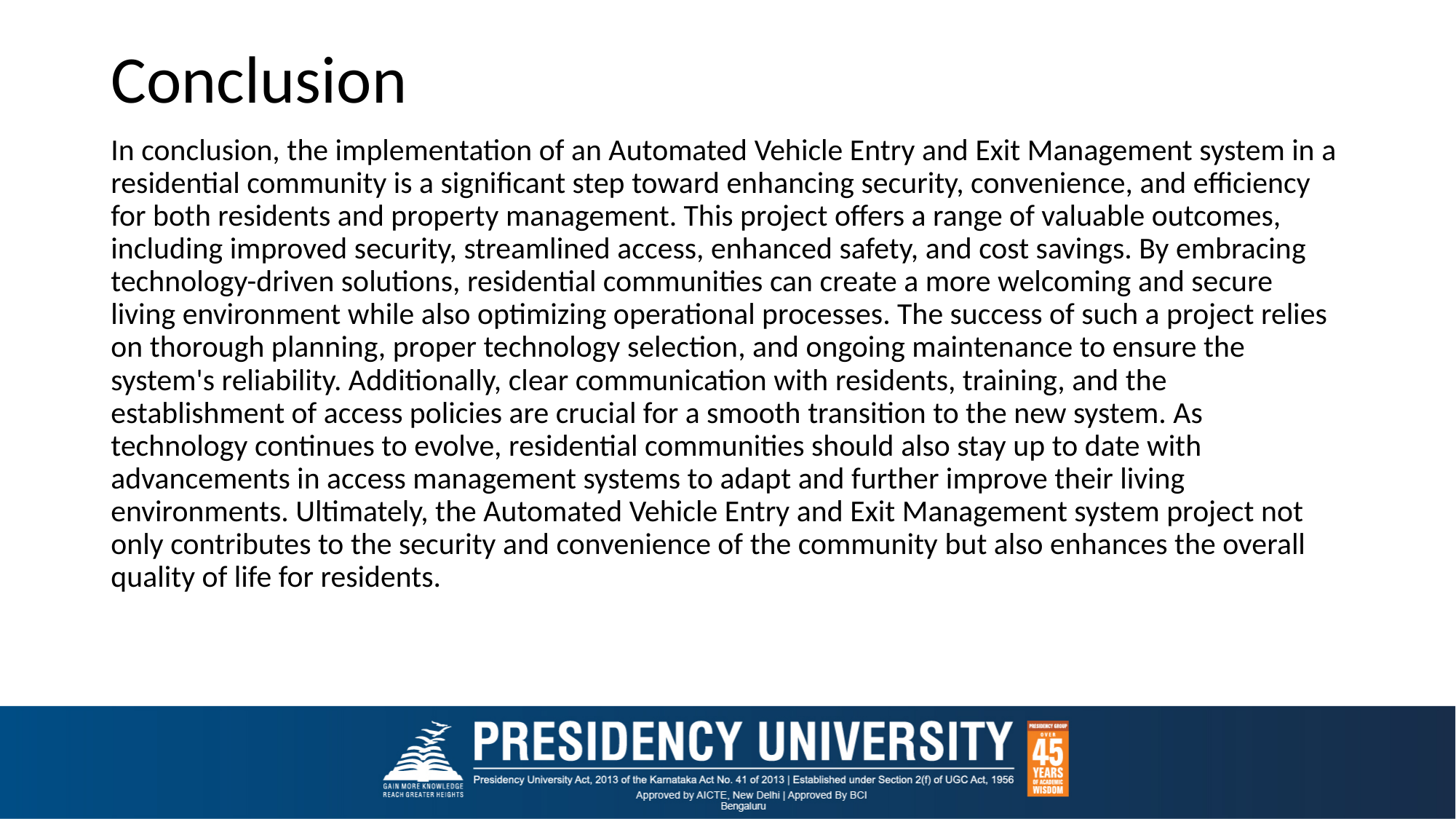

# Conclusion
In conclusion, the implementation of an Automated Vehicle Entry and Exit Management system in a residential community is a significant step toward enhancing security, convenience, and efficiency for both residents and property management. This project offers a range of valuable outcomes, including improved security, streamlined access, enhanced safety, and cost savings. By embracing technology-driven solutions, residential communities can create a more welcoming and secure living environment while also optimizing operational processes. The success of such a project relies on thorough planning, proper technology selection, and ongoing maintenance to ensure the system's reliability. Additionally, clear communication with residents, training, and the establishment of access policies are crucial for a smooth transition to the new system. As technology continues to evolve, residential communities should also stay up to date with advancements in access management systems to adapt and further improve their living environments. Ultimately, the Automated Vehicle Entry and Exit Management system project not only contributes to the security and convenience of the community but also enhances the overall quality of life for residents.